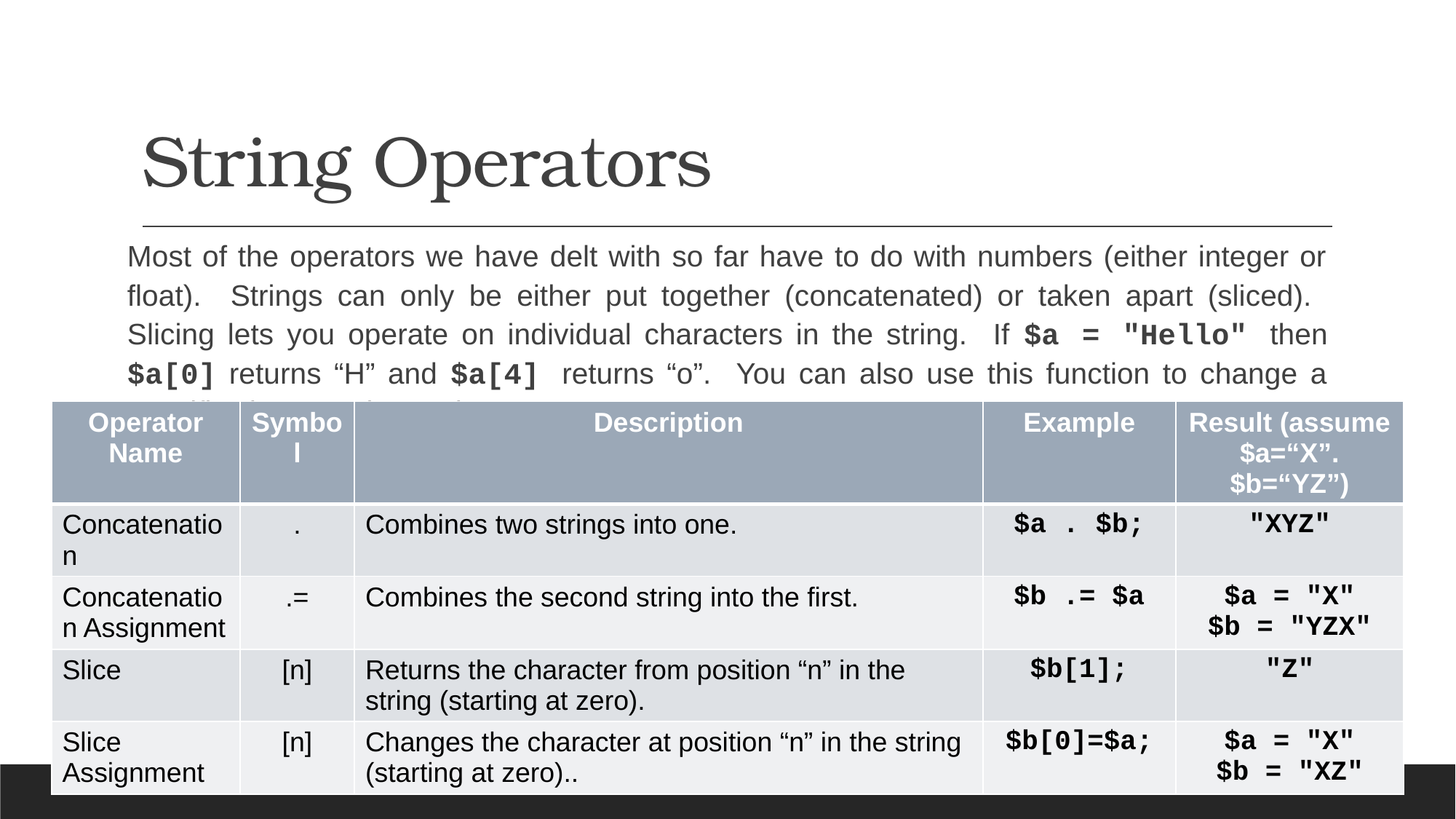

# String Operators
Most of the operators we have delt with so far have to do with numbers (either integer or float).  Strings can only be either put together (concatenated) or taken apart (sliced).  Slicing lets you operate on individual characters in the string.  If $a = "Hello" then $a[0] returns “H” and $a[4] returns “o”.  You can also use this function to change a specific character in a string.
| Operator Name | Symbol | Description | Example | Result (assume $a=“X”. $b=“YZ”) |
| --- | --- | --- | --- | --- |
| Concatenation | . | Combines two strings into one. | $a . $b; | "XYZ" |
| Concatenation Assignment | .= | Combines the second string into the first. | $b .= $a | $a = "X" $b = "YZX" |
| Slice | [n] | Returns the character from position “n” in the string (starting at zero). | $b[1]; | "Z" |
| Slice Assignment | [n] | Changes the character at position “n” in the string (starting at zero).. | $b[0]=$a; | $a = "X" $b = "XZ" |